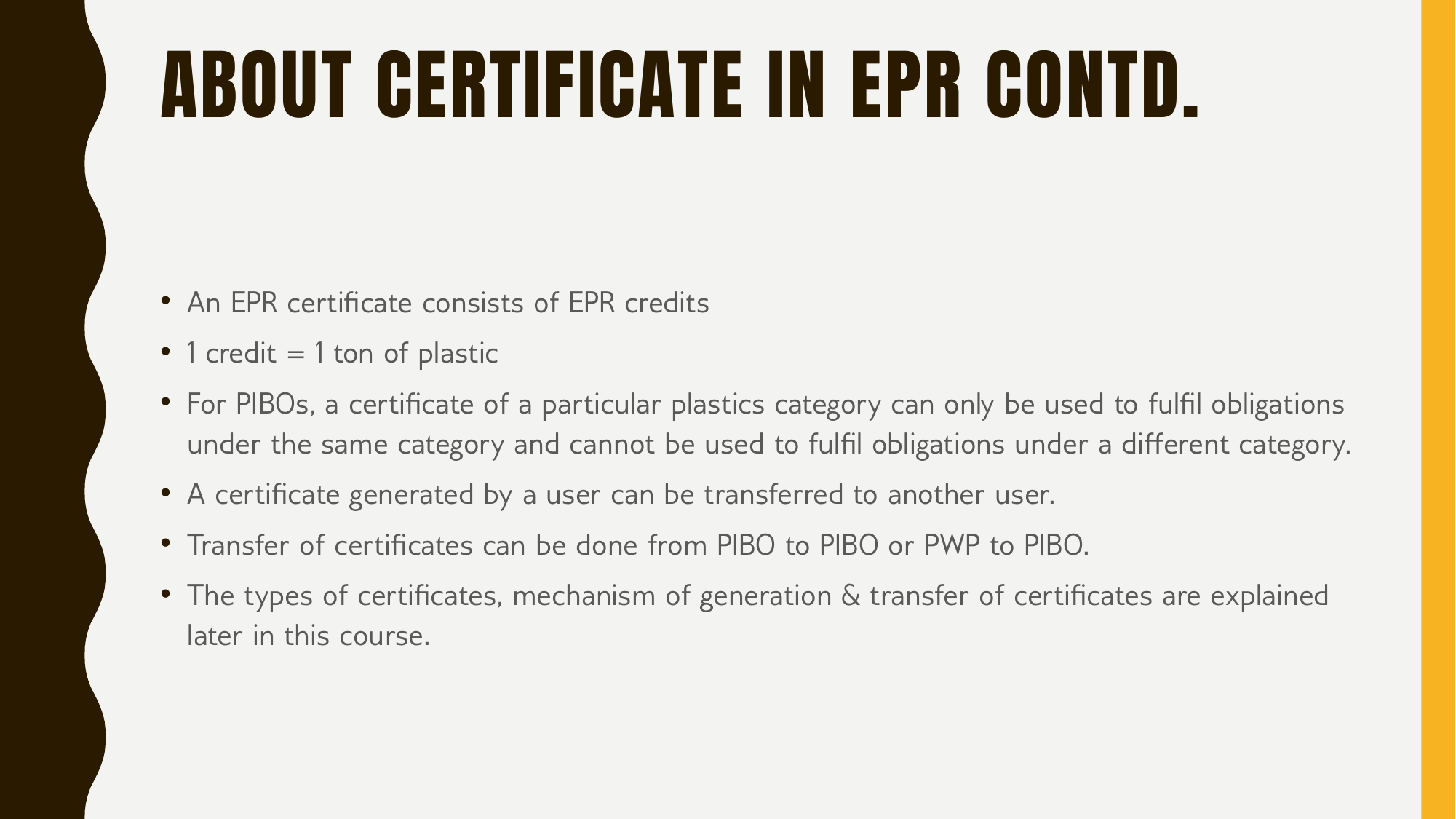

# ABOUT Certificate in EPR CONTD.
An EPR certificate consists of EPR credits
1 credit = 1 ton of plastic
For PIBOs, a certificate of a particular plastics category can only be used to fulfil obligations under the same category and cannot be used to fulfil obligations under a different category.
A certificate generated by a user can be transferred to another user.
Transfer of certificates can be done from PIBO to PIBO or PWP to PIBO.
The types of certificates, mechanism of generation & transfer of certificates are explained later in this course.